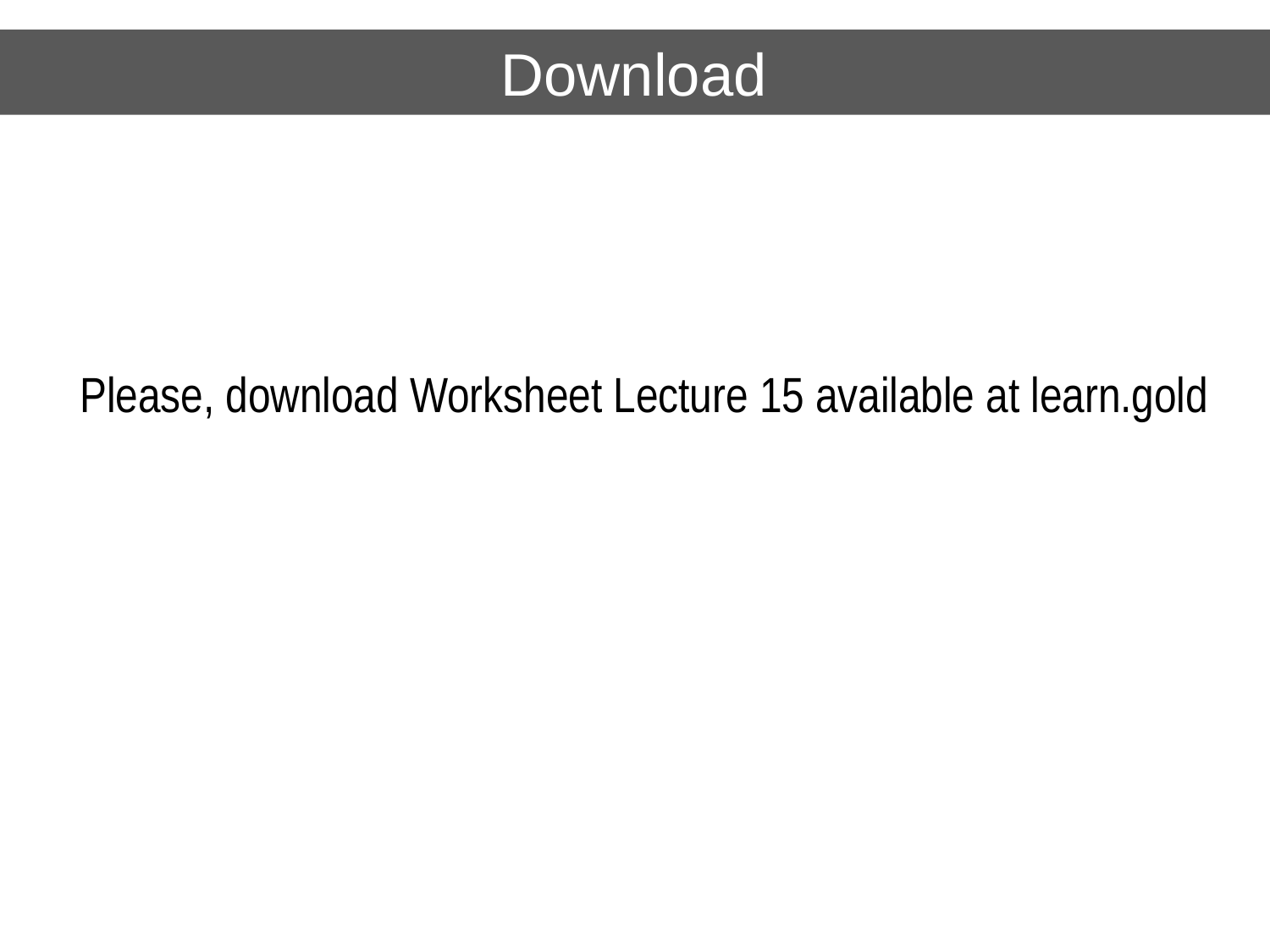

# Download
Please, download Worksheet Lecture 15 available at learn.gold